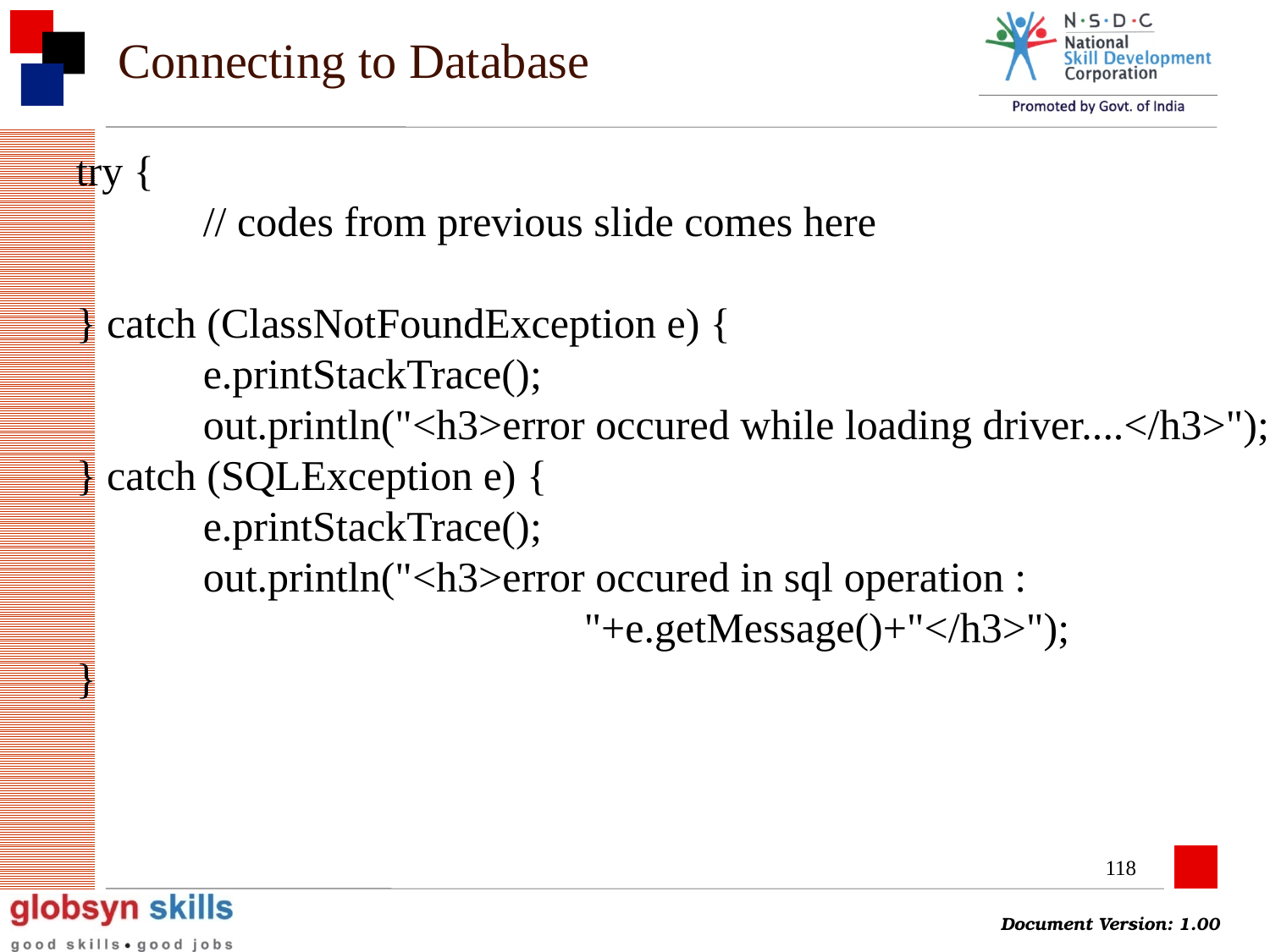

# Connecting to Database
try {
	// codes from previous slide comes here

} catch (ClassNotFoundException e) {
	e.printStackTrace();
	out.println("<h3>error occured while loading driver....</h3>");
} catch (SQLException e) {
	e.printStackTrace();
	out.println("<h3>error occured in sql operation :
				"+e.getMessage()+"</h3>");
}